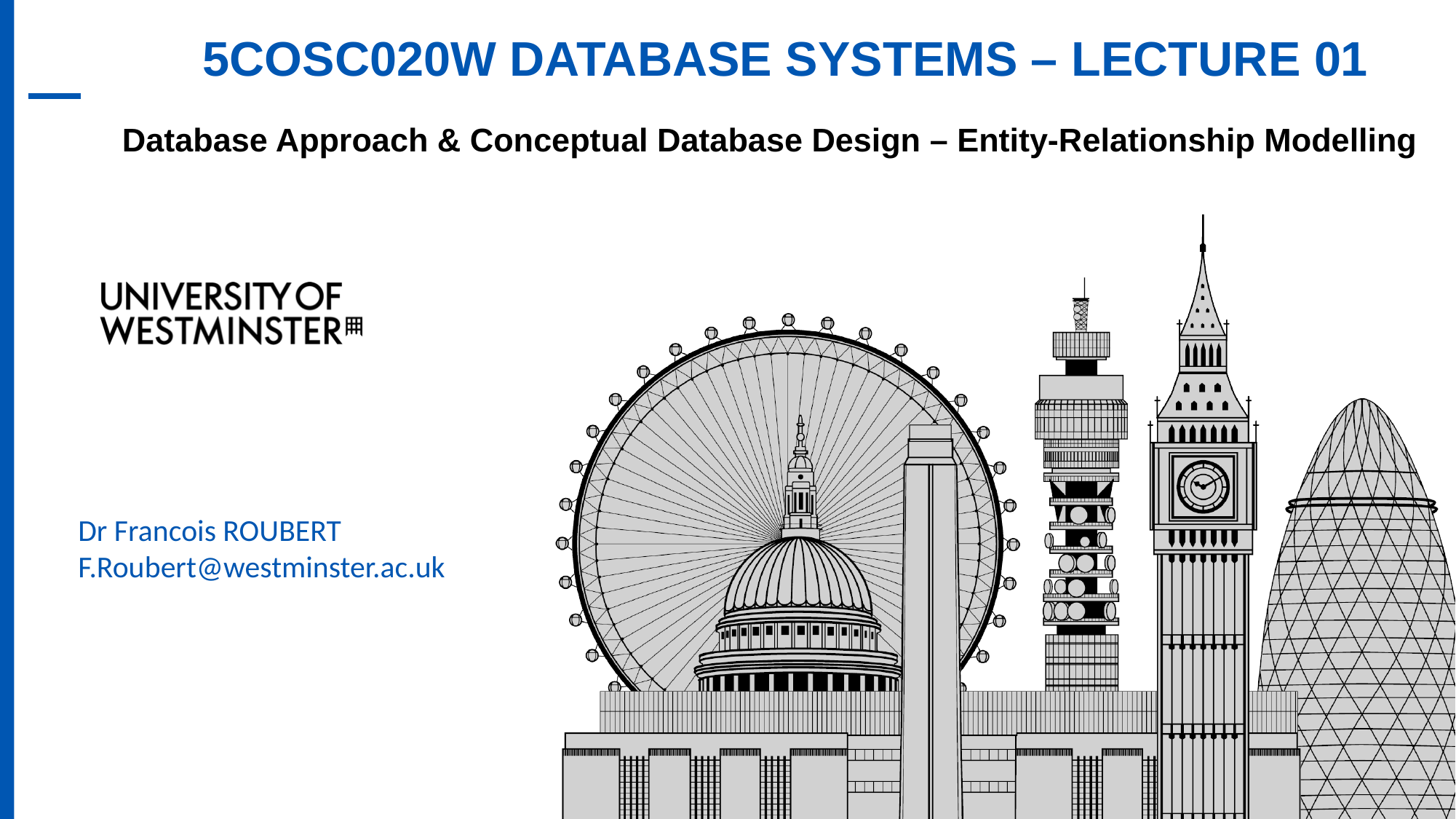

# 5COSC020W DATABASE SYSTEMS – LECTURE 01
Database Approach & Conceptual Database Design – Entity-Relationship Modelling

1